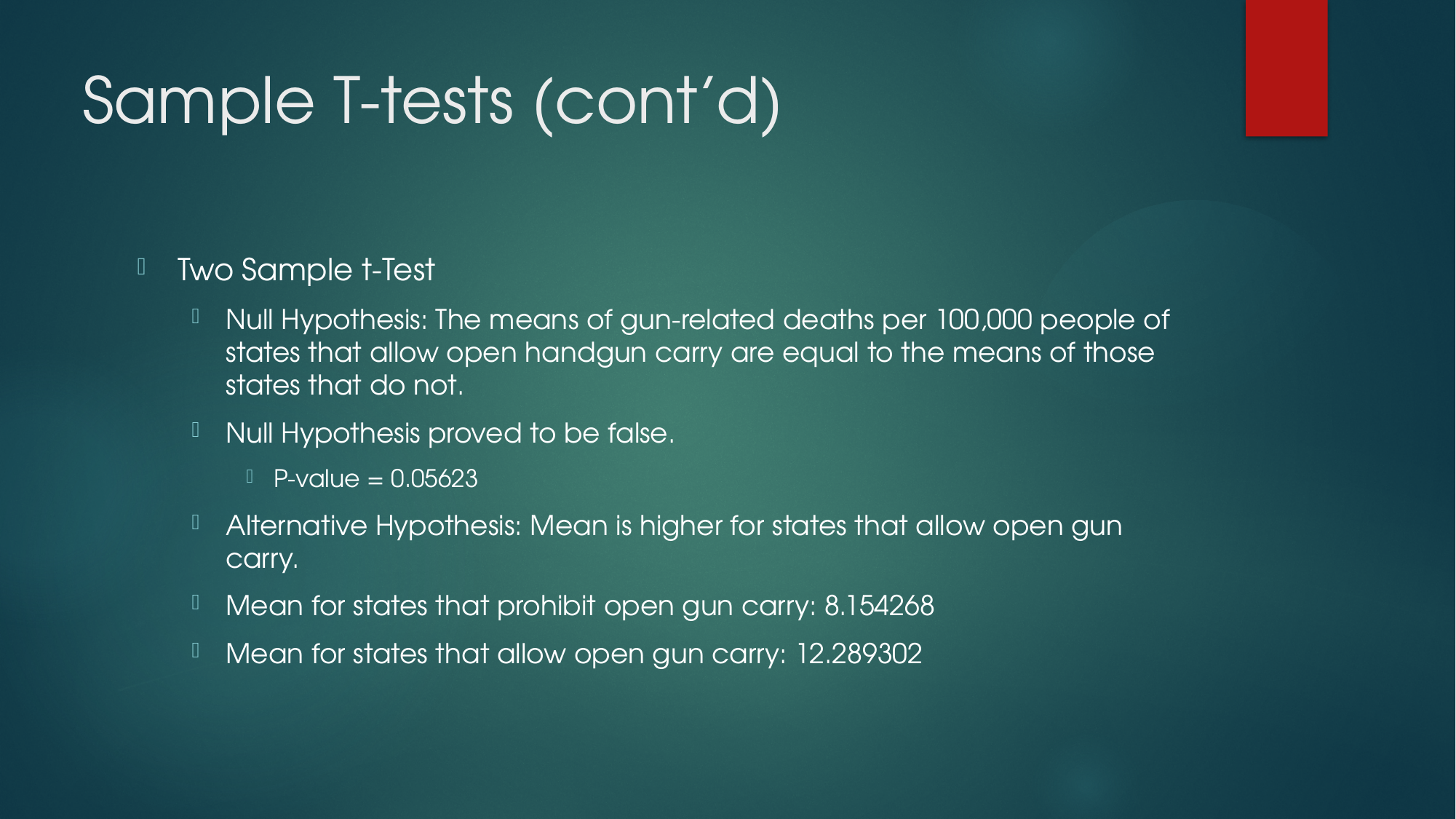

# Sample T-tests (cont’d)
Two Sample t-Test
Null Hypothesis: The means of gun-related deaths per 100,000 people of states that allow open handgun carry are equal to the means of those states that do not.
Null Hypothesis proved to be false.
P-value = 0.05623
Alternative Hypothesis: Mean is higher for states that allow open gun carry.
Mean for states that prohibit open gun carry: 8.154268
Mean for states that allow open gun carry: 12.289302